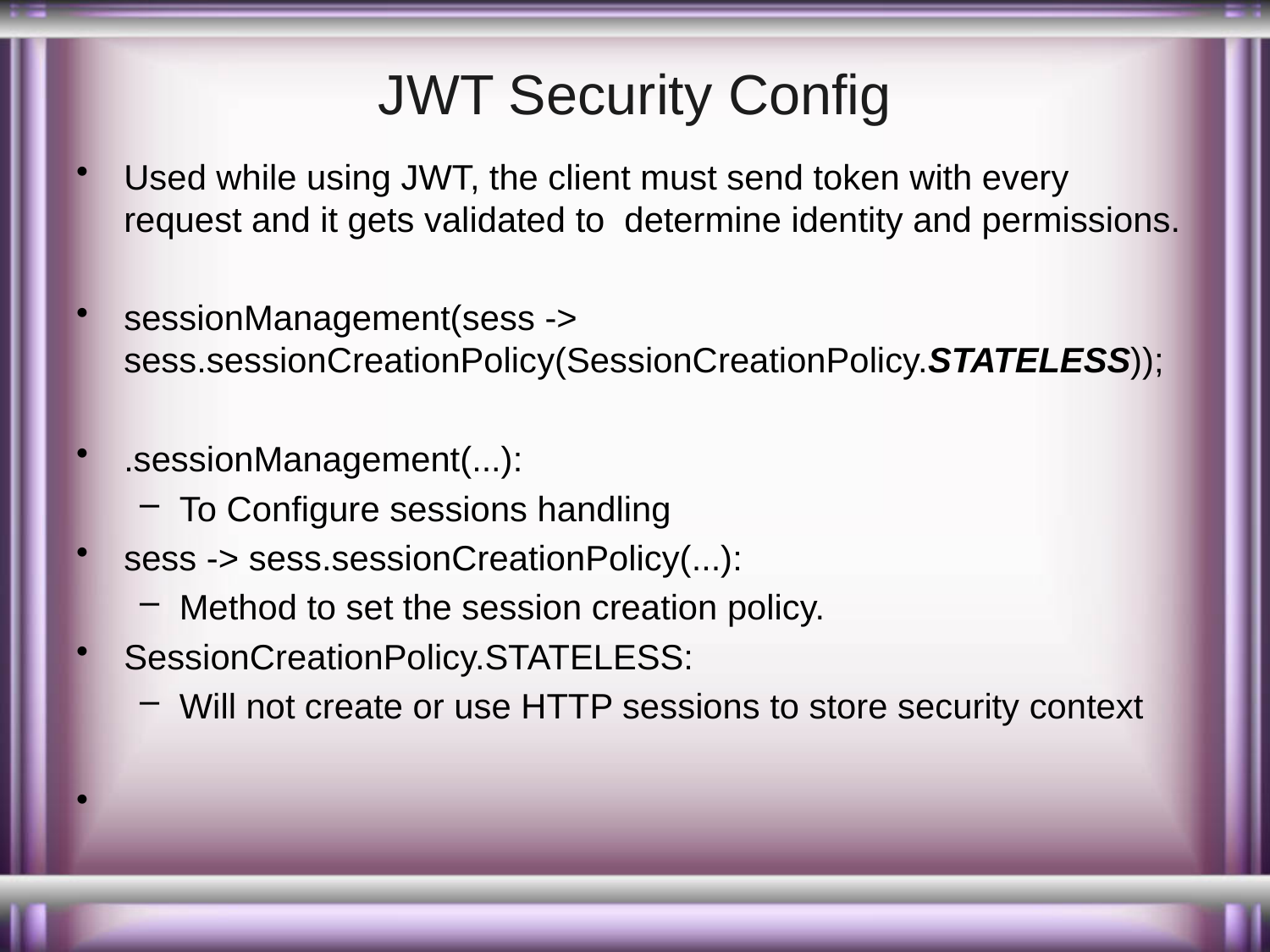

# JWT Security Config
Used while using JWT, the client must send token with every request and it gets validated to  determine identity and permissions.

sessionManagement(sess -> sess.sessionCreationPolicy(SessionCreationPolicy.STATELESS));

.sessionManagement(...):
To Configure sessions handling
sess -> sess.sessionCreationPolicy(...):
Method to set the session creation policy.
SessionCreationPolicy.STATELESS:
Will not create or use HTTP sessions to store security context